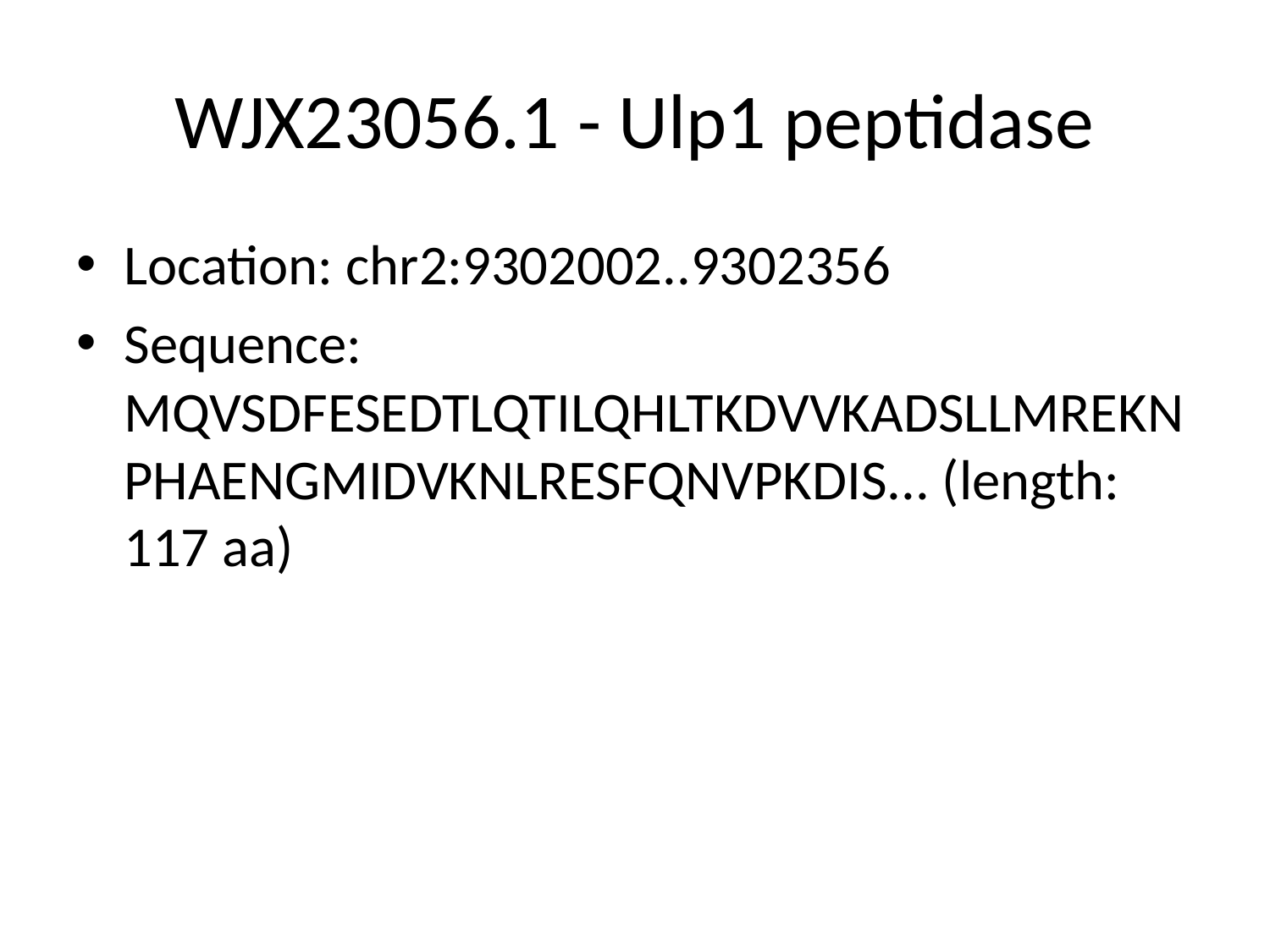

# WJX23056.1 - Ulp1 peptidase
Location: chr2:9302002..9302356
Sequence: MQVSDFESEDTLQTILQHLTKDVVKADSLLMREKNPHAENGMIDVKNLRESFQNVPKDIS... (length: 117 aa)